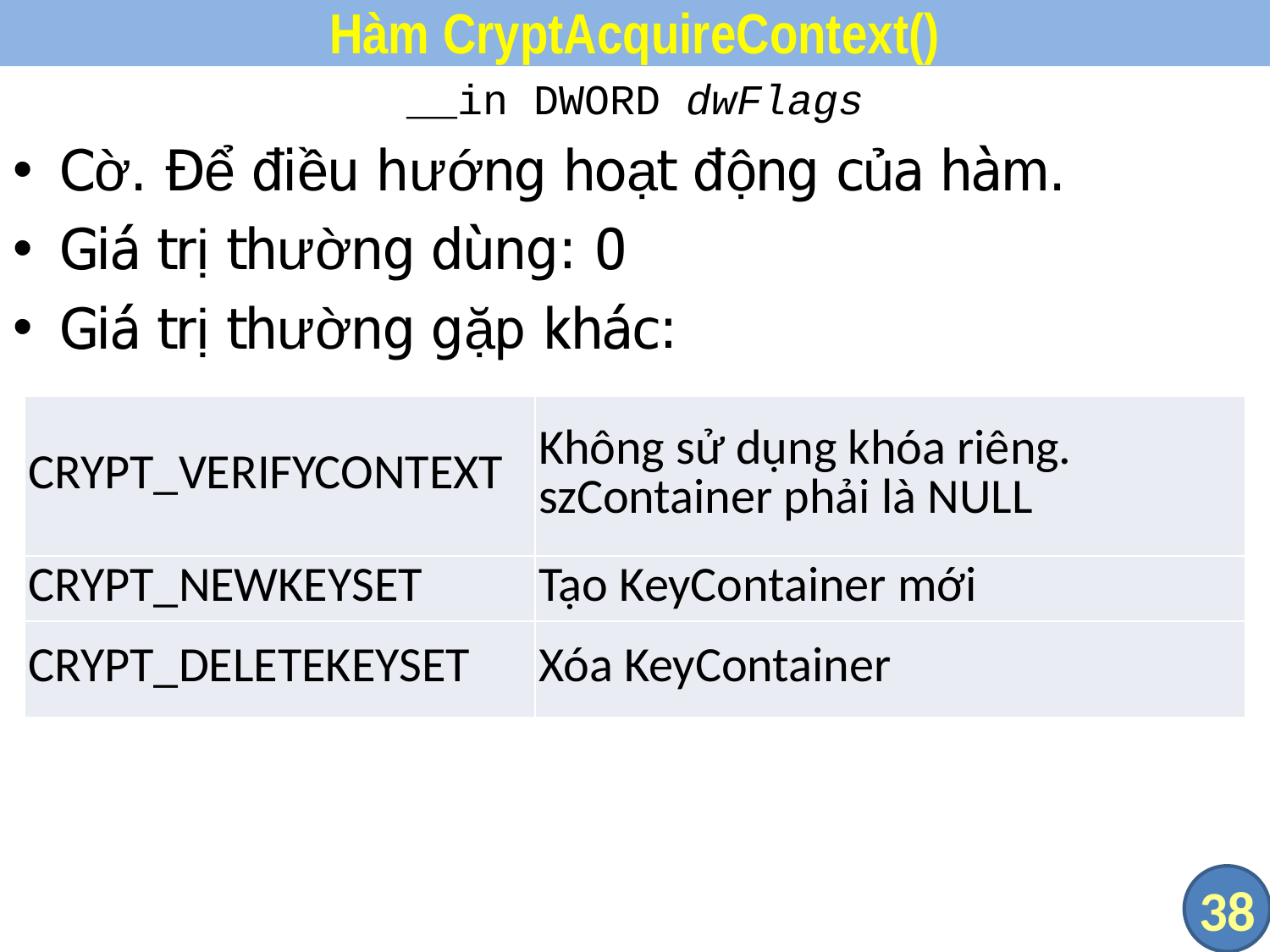

# Hàm CryptAcquireContext()
__in DWORD dwFlags
Cờ. Để điều hướng hoạt động của hàm.
Giá trị thường dùng: 0
Giá trị thường gặp khác:

| CRYPT\_VERIFYCONTEXT | Không sử dụng khóa riêng. szContainer phải là NULL |
| --- | --- |
| CRYPT\_NEWKEYSET | Tạo KeyContainer mới |
| CRYPT\_DELETEKEYSET | Xóa KeyContainer |
38